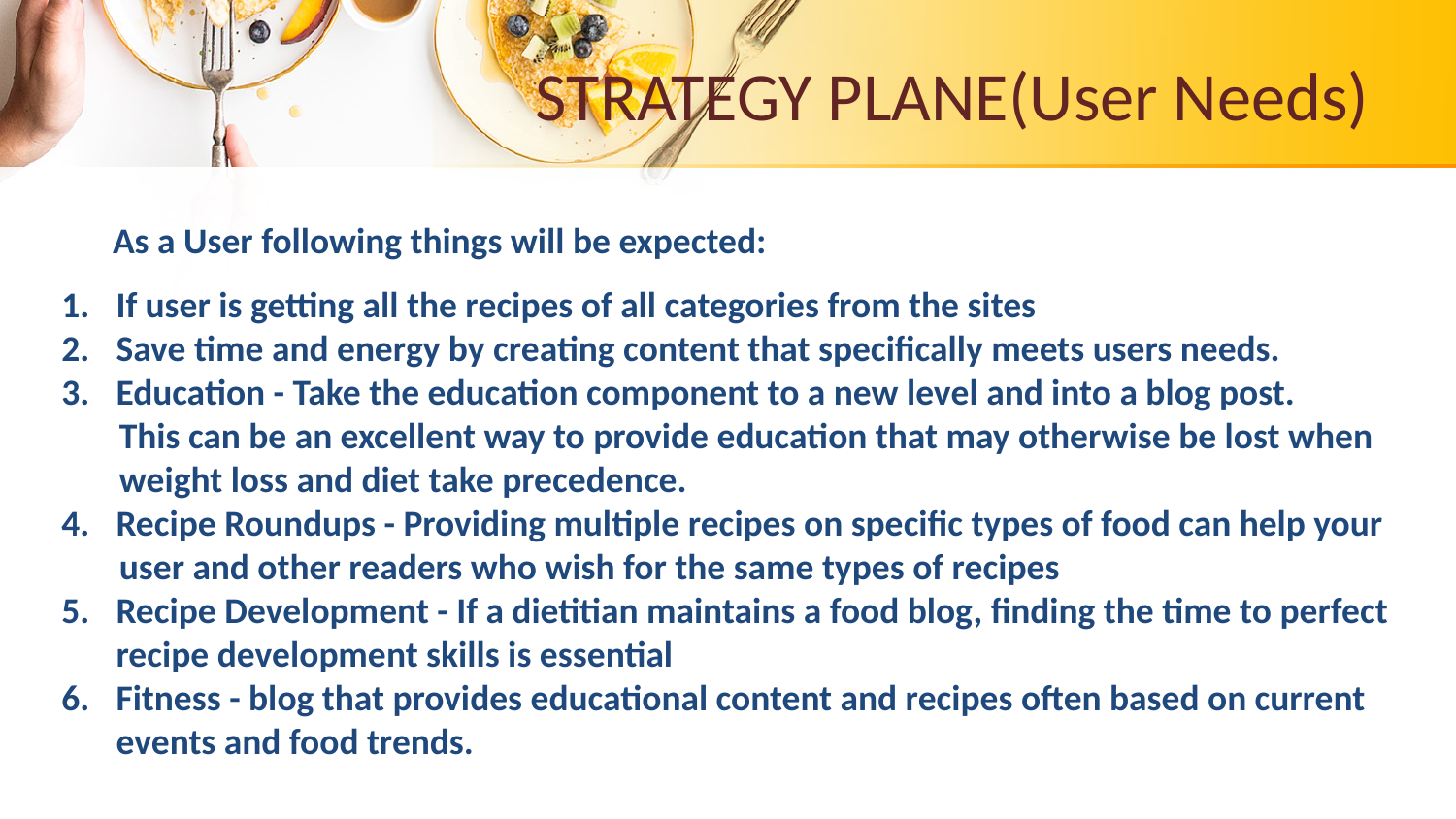

# STRATEGY PLANE(User Needs)

As a User following things will be expected:
If user is getting all the recipes of all categories from the sites
Save time and energy by creating content that specifically meets users needs.
Education - Take the education component to a new level and into a blog post.
       This can be an excellent way to provide education that may otherwise be lost when
       weight loss and diet take precedence.
Recipe Roundups - Providing multiple recipes on specific types of food can help your
       user and other readers who wish for the same types of recipes
Recipe Development - If a dietitian maintains a food blog, finding the time to perfect recipe development skills is essential
Fitness - blog that provides educational content and recipes often based on current events and food trends.